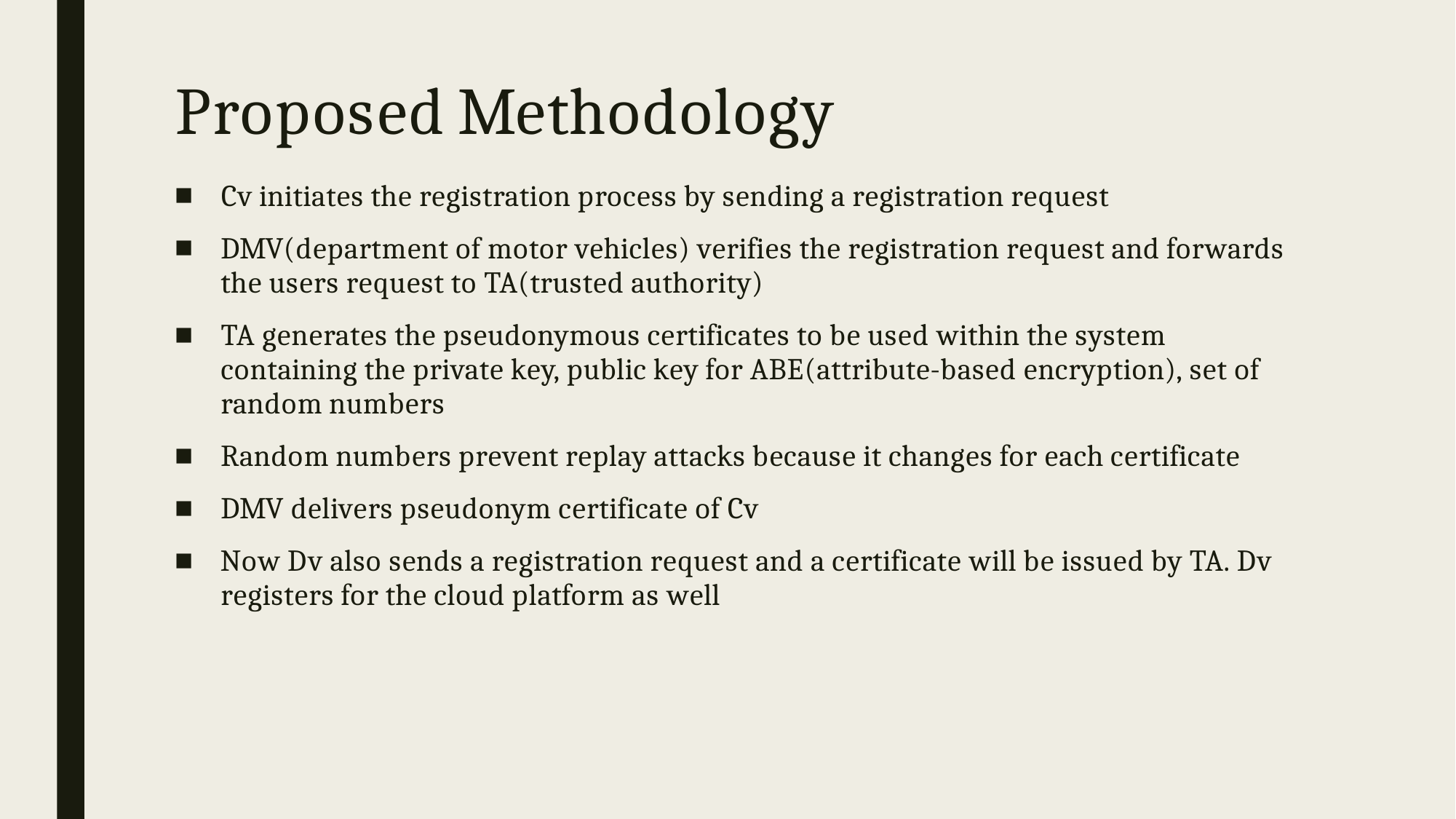

# Proposed Methodology
Cv initiates the registration process by sending a registration request
DMV(department of motor vehicles) verifies the registration request and forwards the users request to TA(trusted authority)
TA generates the pseudonymous certificates to be used within the system containing the private key, public key for ABE(attribute-based encryption), set of random numbers
Random numbers prevent replay attacks because it changes for each certificate
DMV delivers pseudonym certificate of Cv
Now Dv also sends a registration request and a certificate will be issued by TA. Dv registers for the cloud platform as well